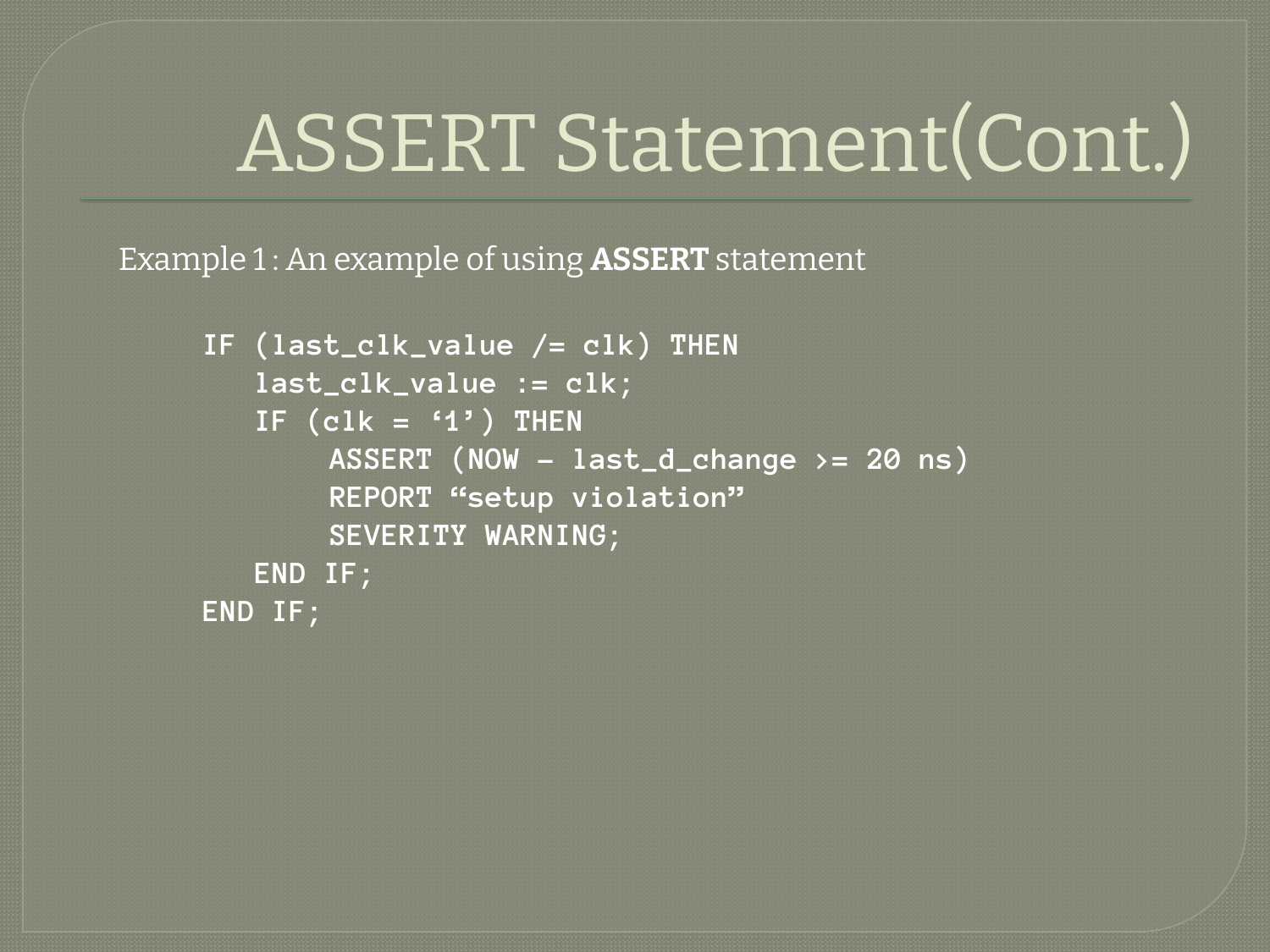

# ASSERT Statement(Cont.)
Example 1 : An example of using ASSERT statement
IF (last_clk_value /= clk) THEN
   last_clk_value := clk;
   IF (clk = ‘1’) THEN
	ASSERT (NOW - last_d_change >= 20 ns)
	REPORT “setup violation”
	SEVERITY WARNING;
   END IF;
END IF;